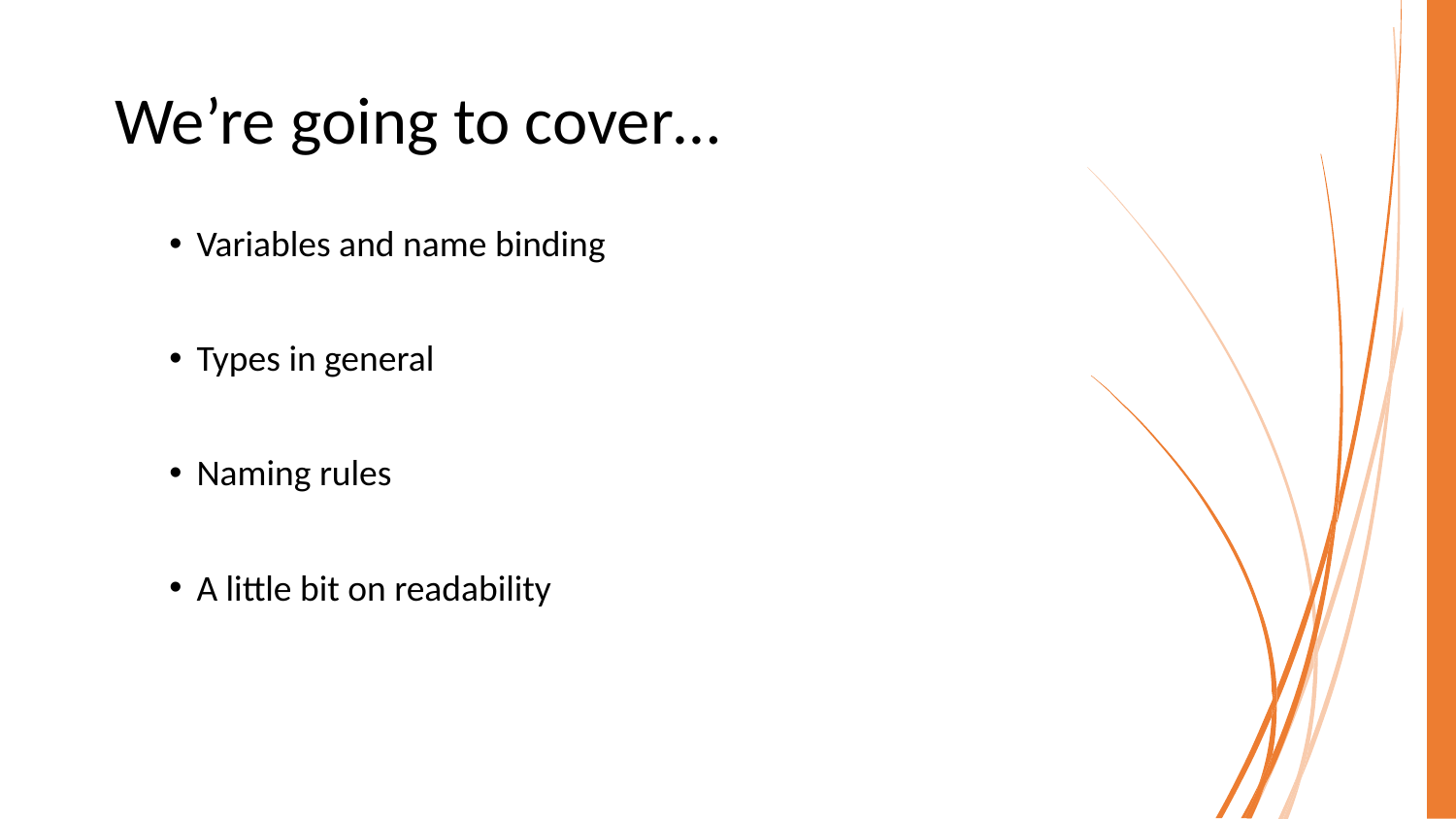

# We’re going to cover…
Variables and name binding

Types in general

Naming rules

A little bit on readability
COMP40003 Software Development and Application Modelling | Email: p.c.windridge@staffs.ac.uk
2